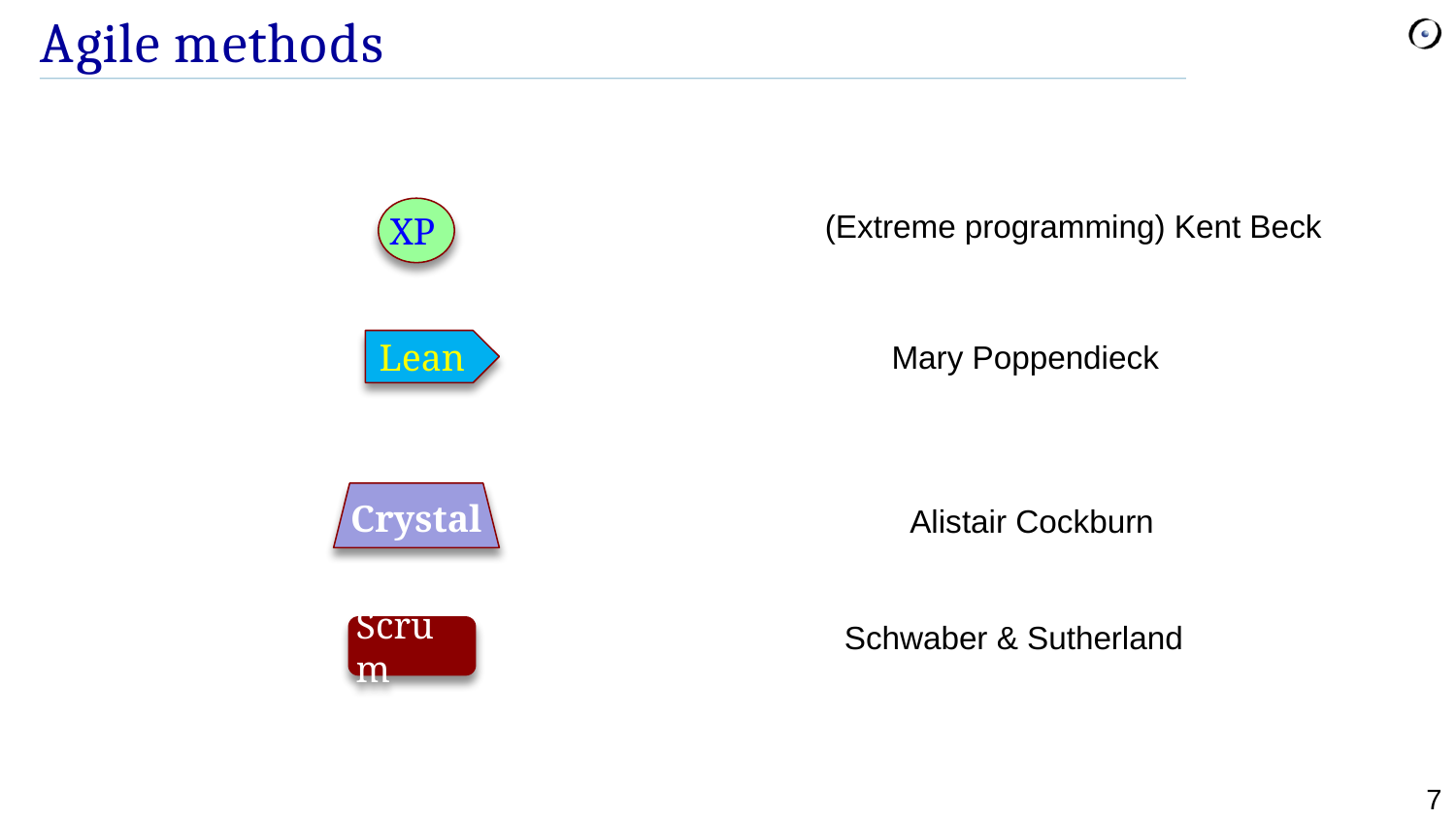

# Agile methods
XP
(Extreme programming) Kent Beck
Mary Poppendieck
 Lean
Crystal
Alistair Cockburn
Schwaber & Sutherland
Scrum